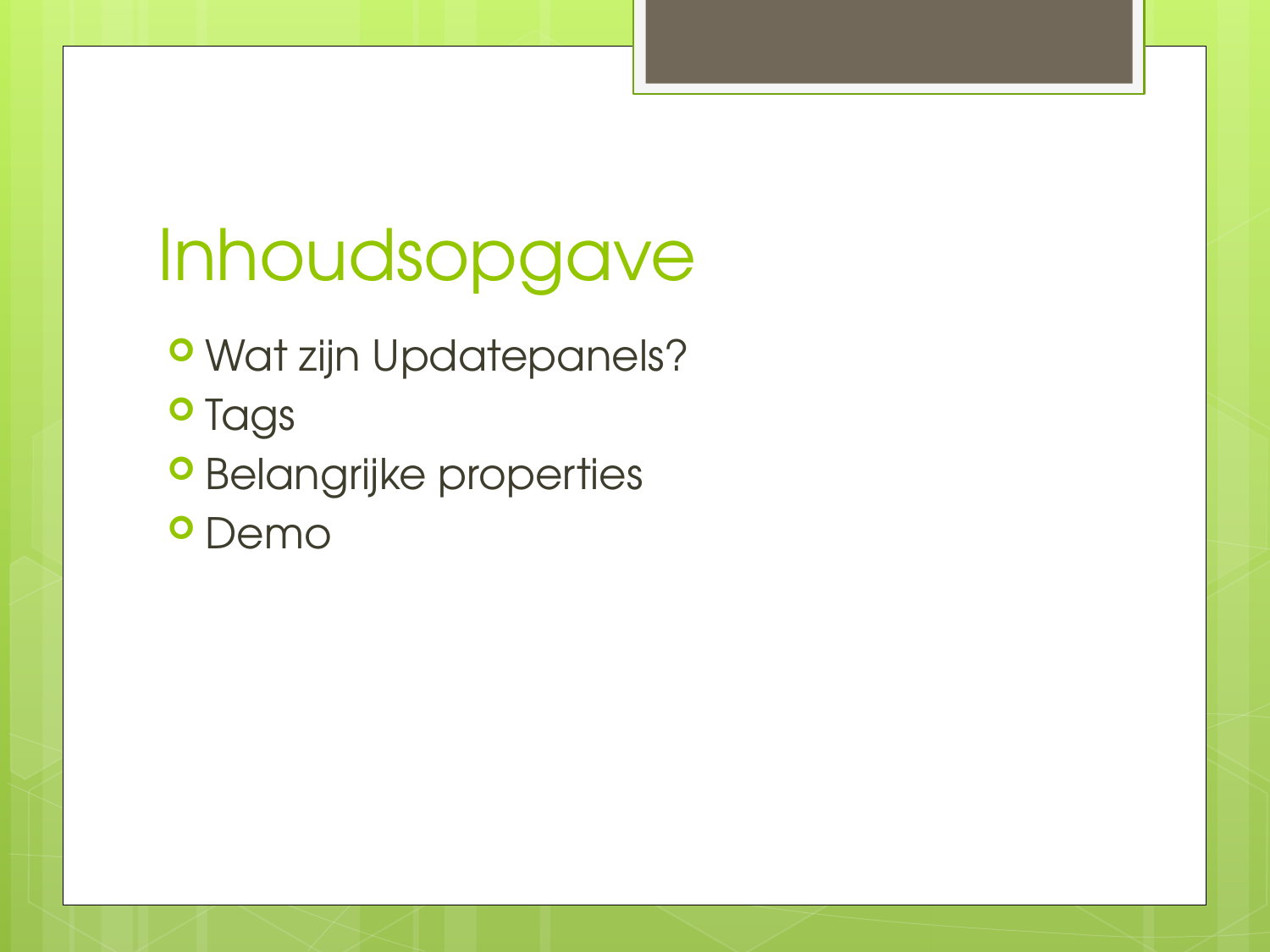

# Inhoudsopgave
Wat zijn Updatepanels?
Tags
Belangrijke properties
Demo